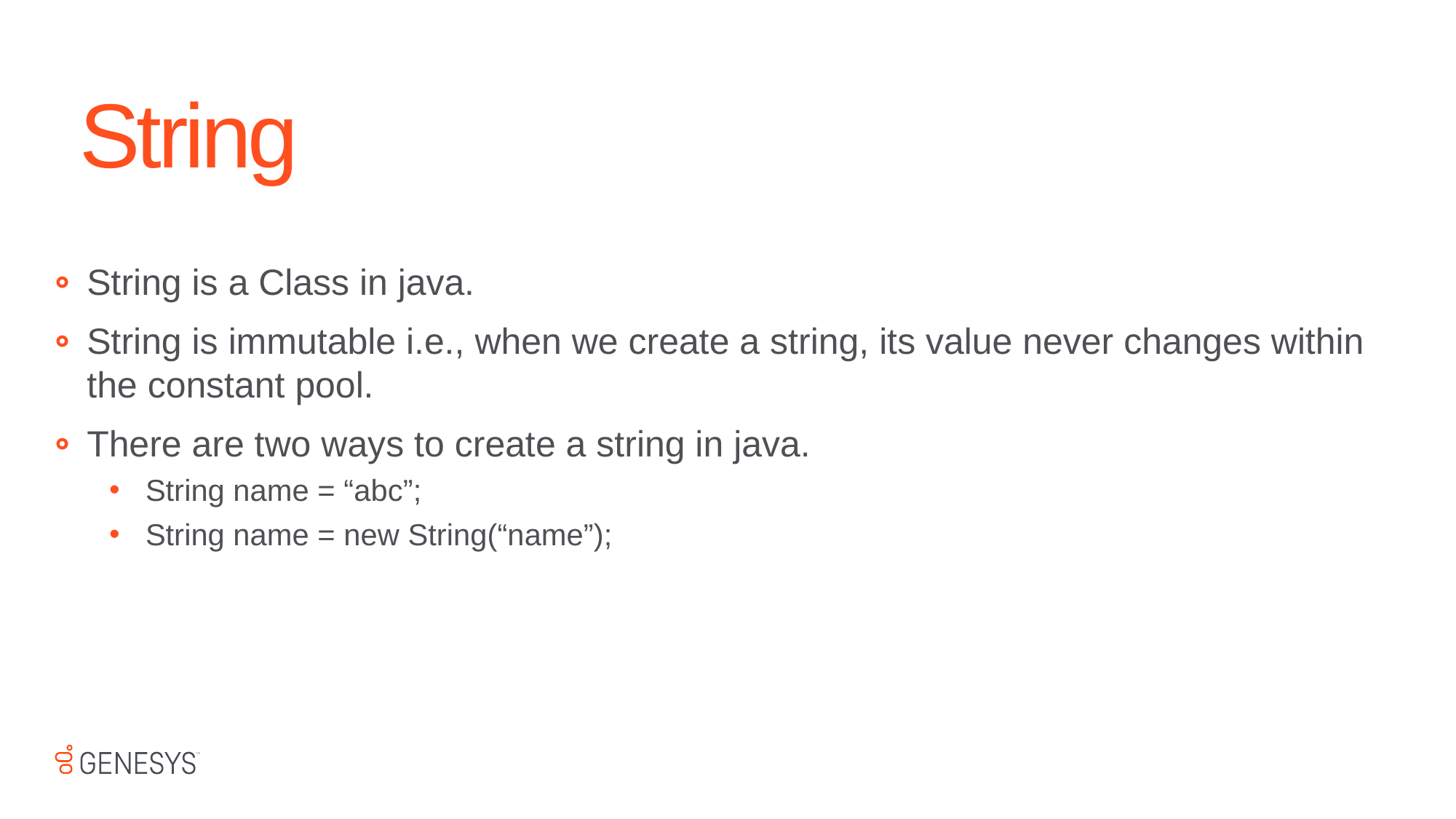

String
String is a Class in java.
String is immutable i.e., when we create a string, its value never changes within the constant pool.
There are two ways to create a string in java.
String name = “abc”;
String name = new String(“name”);